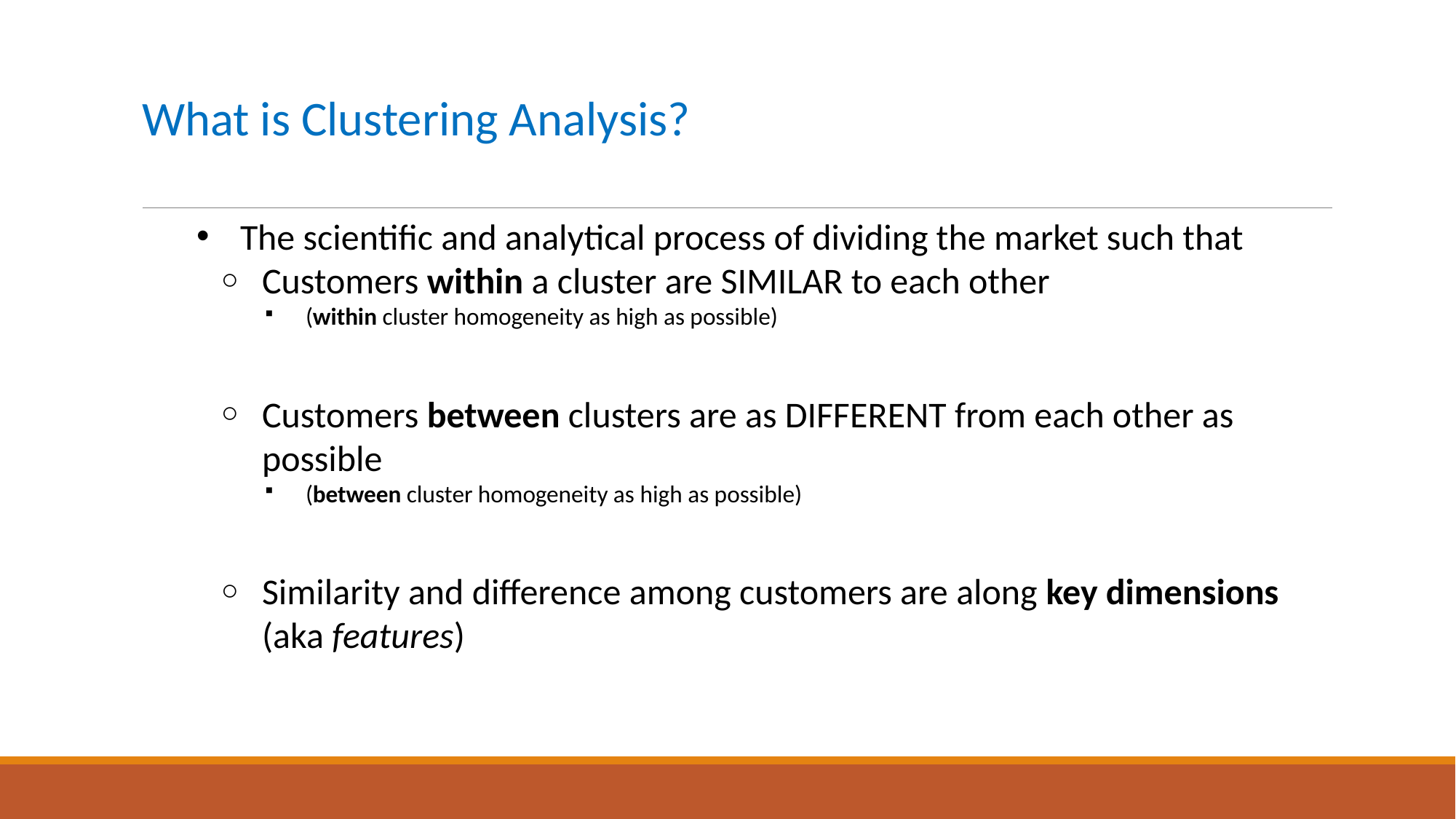

# What is Clustering Analysis?
The scientific and analytical process of dividing the market such that
Customers within a cluster are SIMILAR to each other
(within cluster homogeneity as high as possible)

Customers between clusters are as DIFFERENT from each other as possible
(between cluster homogeneity as high as possible)

Similarity and difference among customers are along key dimensions (aka features)